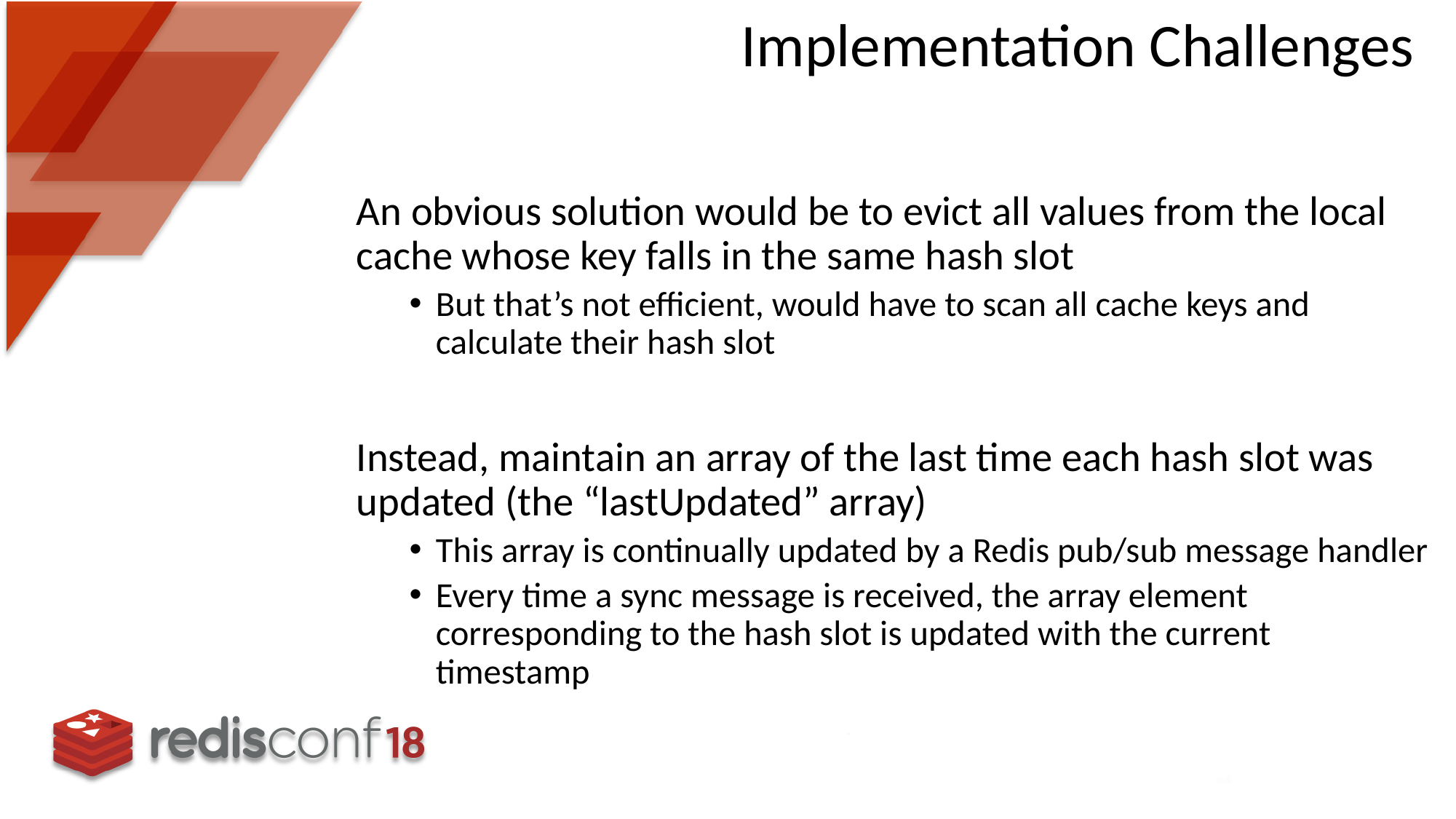

# Implementation Challenges
An obvious solution would be to evict all values from the local cache whose key falls in the same hash slot
But that’s not efficient, would have to scan all cache keys and calculate their hash slot

Instead, maintain an array of the last time each hash slot was updated (the “lastUpdated” array)
This array is continually updated by a Redis pub/sub message handler
Every time a sync message is received, the array element corresponding to the hash slot is updated with the current timestamp